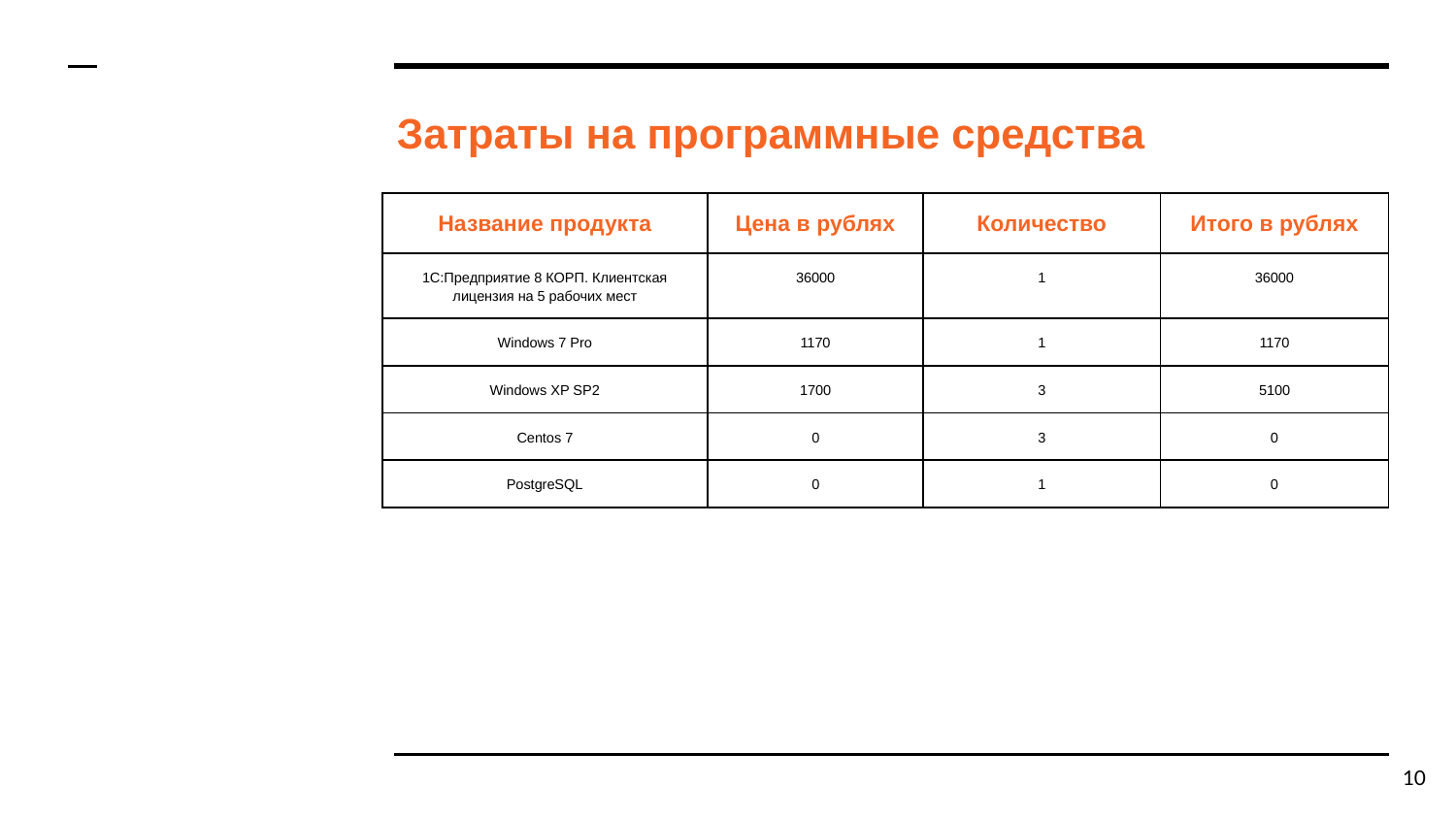

# Затраты на программные средства
| Название продукта | Цена в рублях | Количество | Итого в рублях |
| --- | --- | --- | --- |
| 1С:Предприятие 8 КОРП. Клиентская лицензия на 5 рабочих мест | 36000 | 1 | 36000 |
| Windows 7 Pro | 1170 | 1 | 1170 |
| Windows XP SP2 | 1700 | 3 | 5100 |
| Centos 7 | 0 | 3 | 0 |
| PostgreSQL | 0 | 1 | 0 |
10